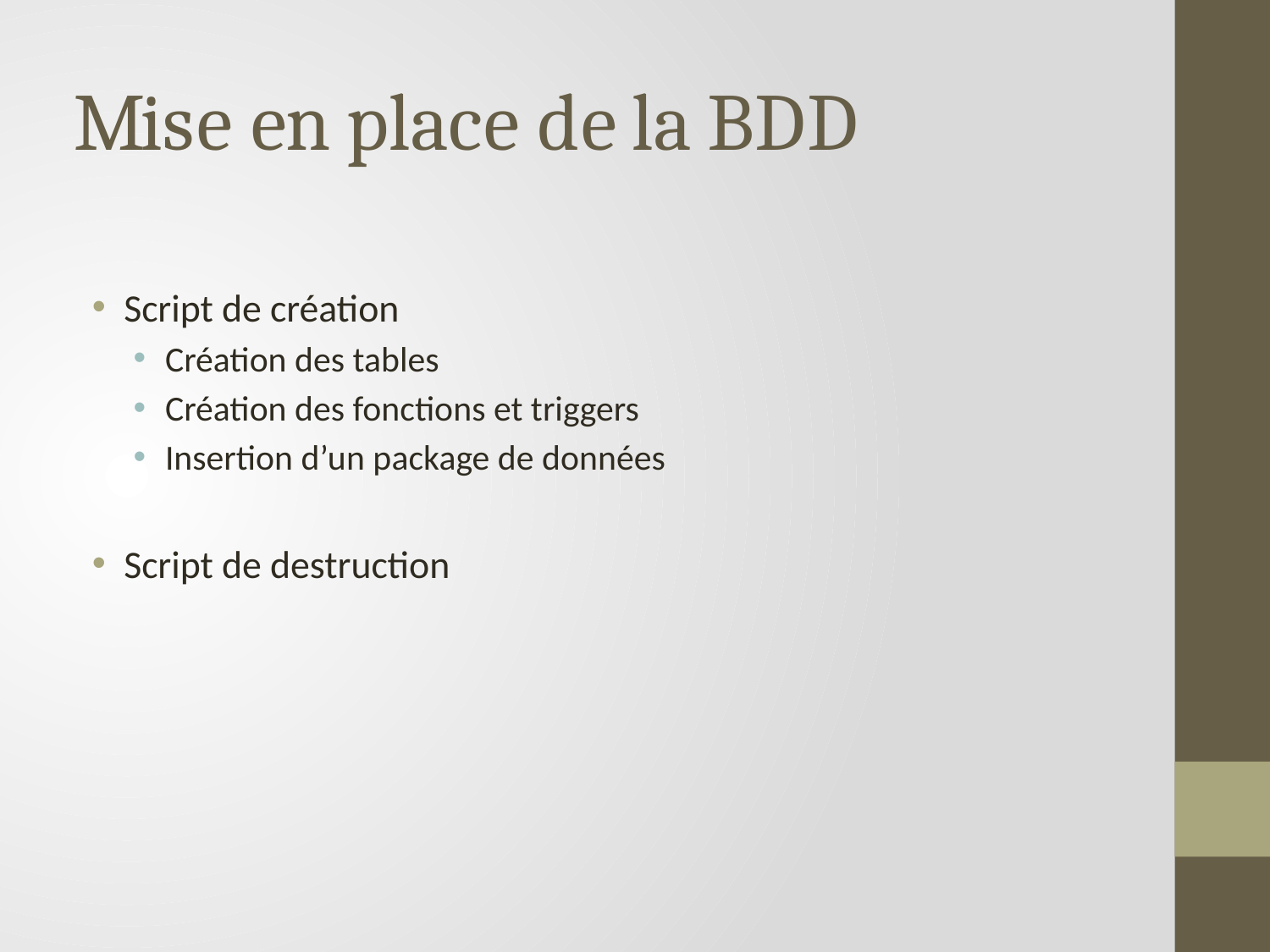

# Mise en place de la BDD

Script de création
Création des tables
Création des fonctions et triggers
Insertion d’un package de données

Script de destruction